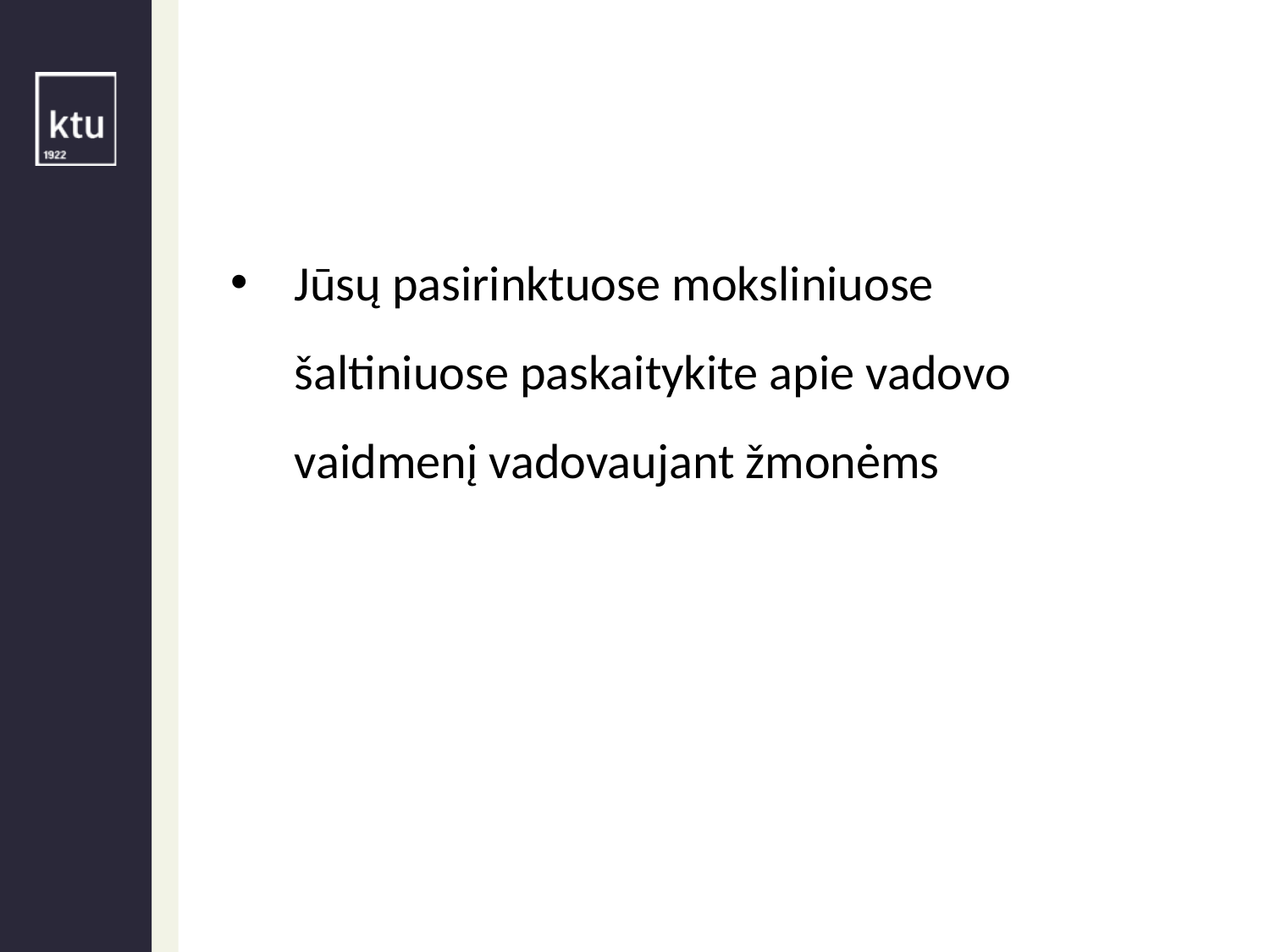

Jūsų pasirinktuose moksliniuose šaltiniuose paskaitykite apie vadovo vaidmenį vadovaujant žmonėms